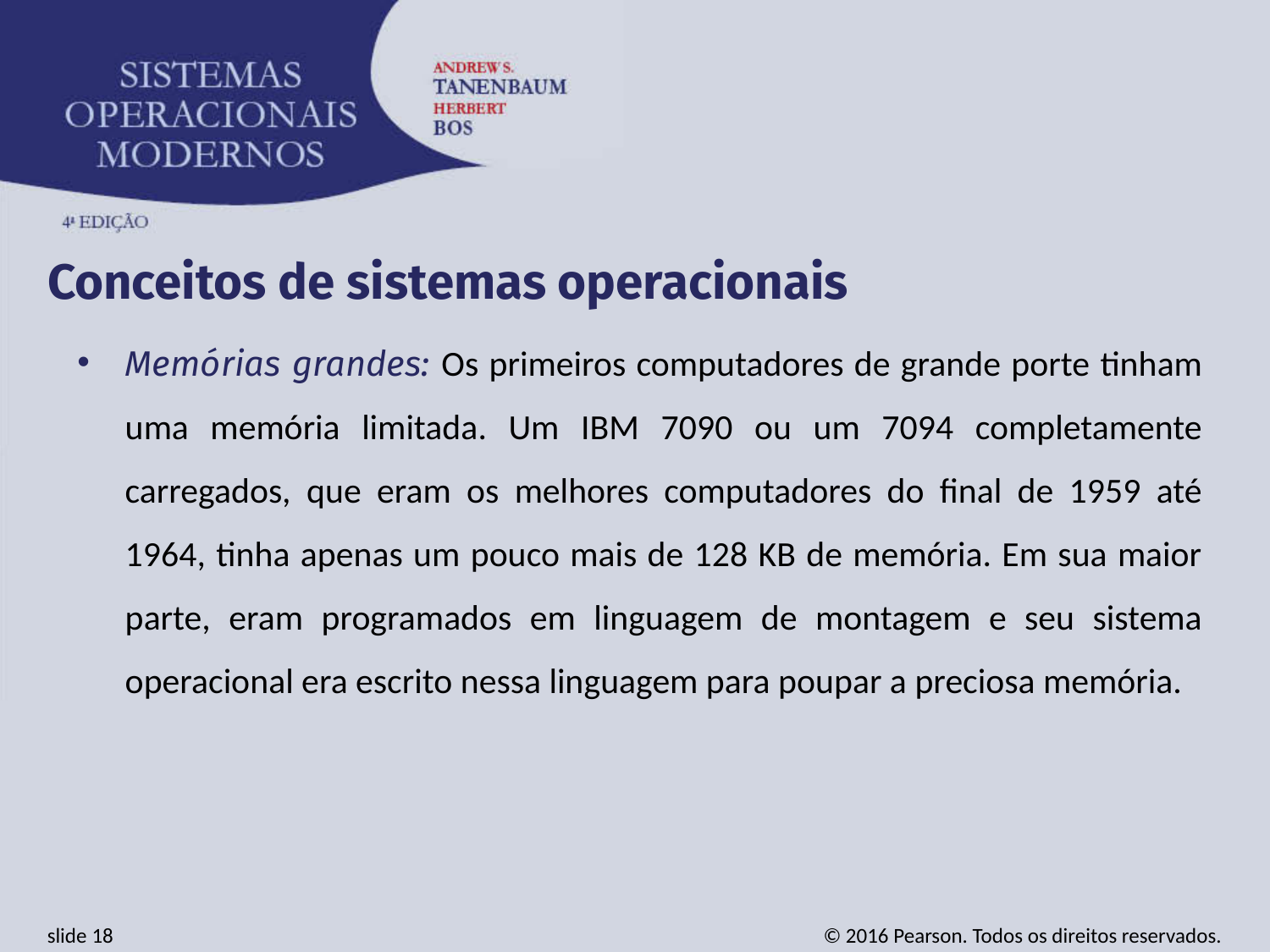

Conceitos de sistemas operacionais
Memórias grandes: Os primeiros computadores de grande porte tinham uma memória limitada. Um IBM 7090 ou um 7094 completamente carregados, que eram os melhores computadores do final de 1959 até 1964, tinha apenas um pouco mais de 128 KB de memória. Em sua maior parte, eram programados em linguagem de montagem e seu sistema operacional era escrito nessa linguagem para poupar a preciosa memória.